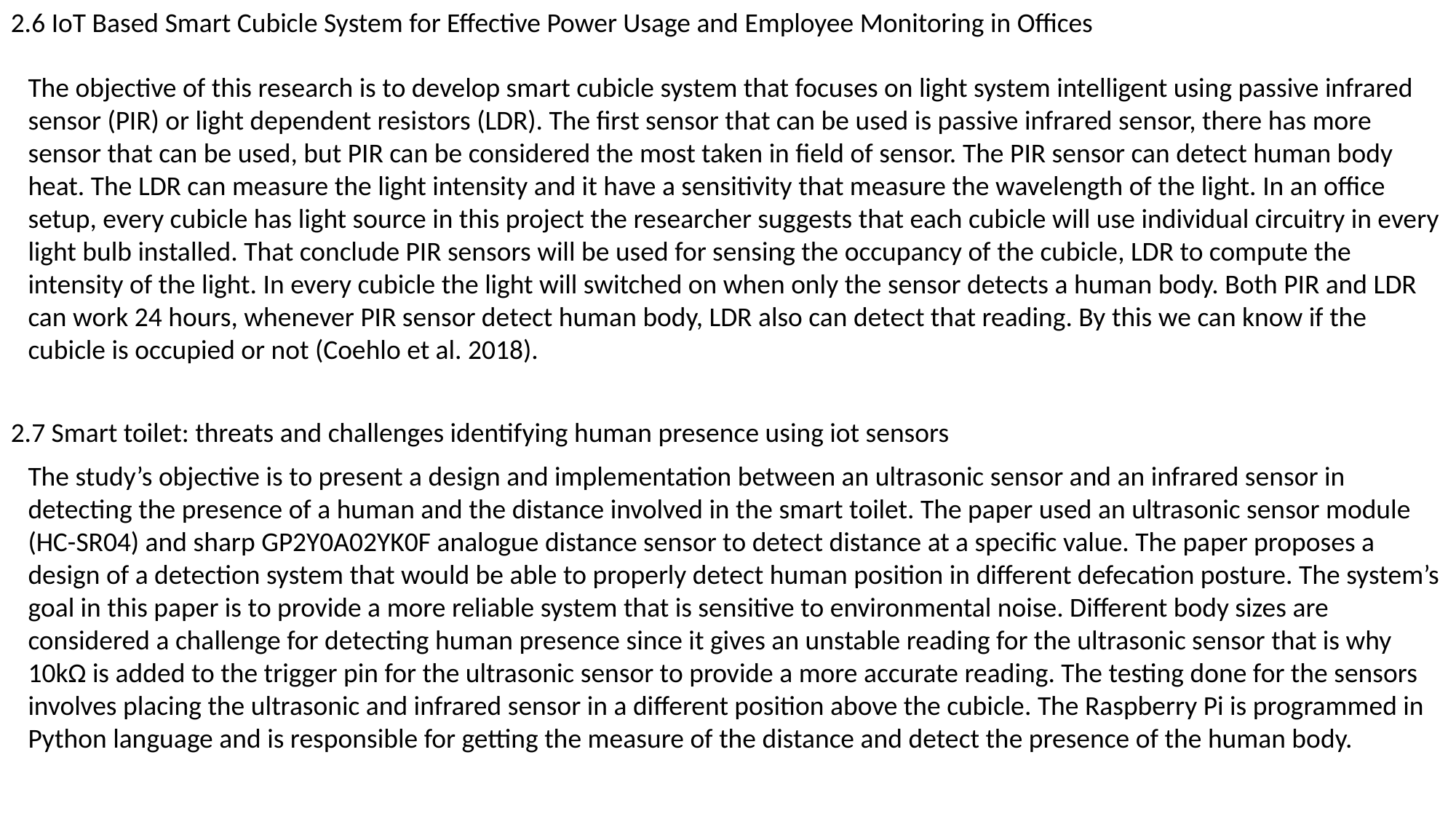

2.6 IoT Based Smart Cubicle System for Effective Power Usage and Employee Monitoring in Offices
The objective of this research is to develop smart cubicle system that focuses on light system intelligent using passive infrared sensor (PIR) or light dependent resistors (LDR). The first sensor that can be used is passive infrared sensor, there has more sensor that can be used, but PIR can be considered the most taken in field of sensor. The PIR sensor can detect human body heat. The LDR can measure the light intensity and it have a sensitivity that measure the wavelength of the light. In an office setup, every cubicle has light source in this project the researcher suggests that each cubicle will use individual circuitry in every light bulb installed. That conclude PIR sensors will be used for sensing the occupancy of the cubicle, LDR to compute the intensity of the light. In every cubicle the light will switched on when only the sensor detects a human body. Both PIR and LDR can work 24 hours, whenever PIR sensor detect human body, LDR also can detect that reading. By this we can know if the cubicle is occupied or not (Coehlo et al. 2018).
2.7 Smart toilet: threats and challenges identifying human presence using iot sensors
The study’s objective is to present a design and implementation between an ultrasonic sensor and an infrared sensor in detecting the presence of a human and the distance involved in the smart toilet. The paper used an ultrasonic sensor module (HC-SR04) and sharp GP2Y0A02YK0F analogue distance sensor to detect distance at a specific value. The paper proposes a design of a detection system that would be able to properly detect human position in different defecation posture. The system’s goal in this paper is to provide a more reliable system that is sensitive to environmental noise. Different body sizes are considered a challenge for detecting human presence since it gives an unstable reading for the ultrasonic sensor that is why 10kΩ is added to the trigger pin for the ultrasonic sensor to provide a more accurate reading. The testing done for the sensors involves placing the ultrasonic and infrared sensor in a different position above the cubicle. The Raspberry Pi is programmed in Python language and is responsible for getting the measure of the distance and detect the presence of the human body.